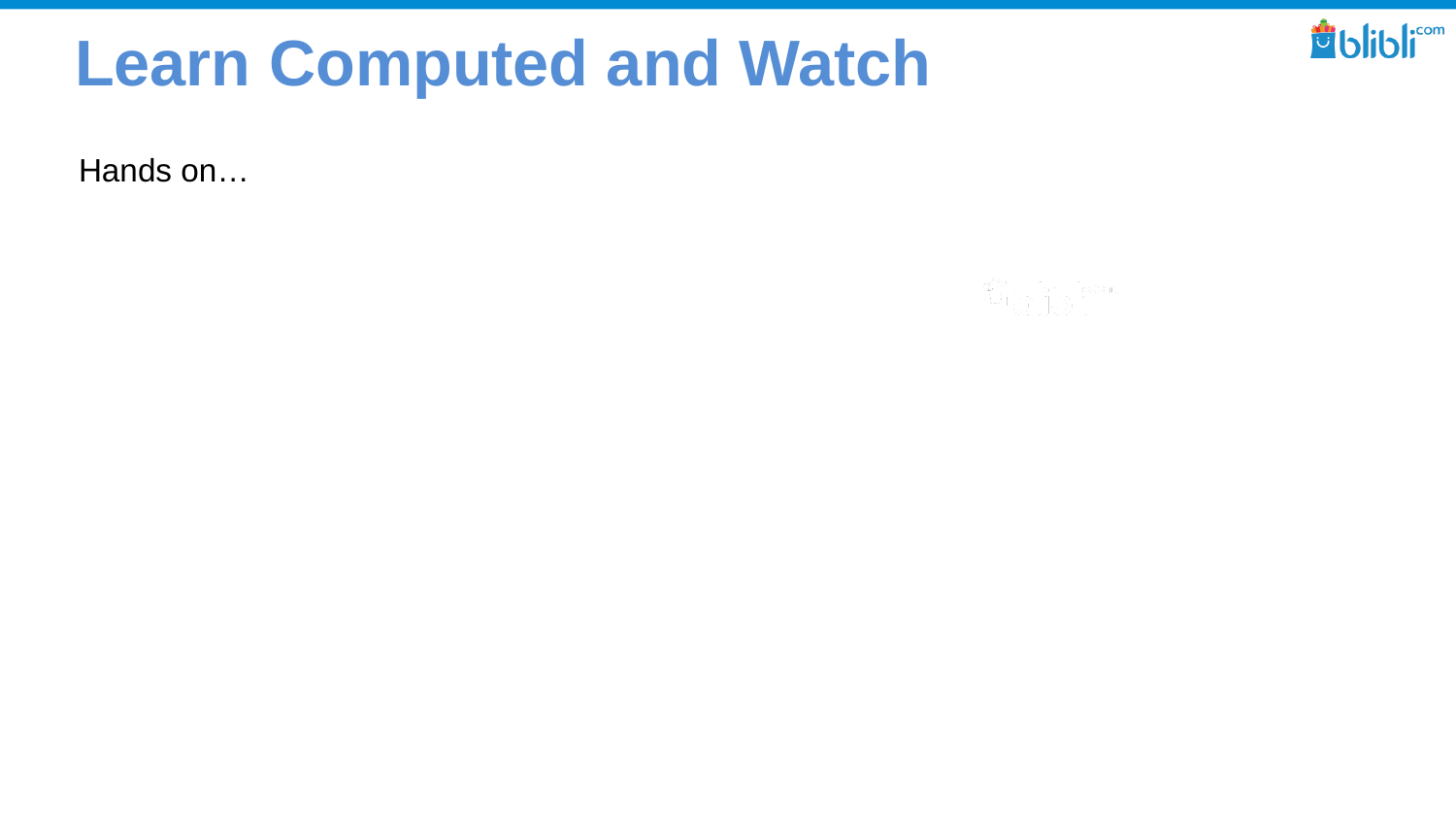

# Learn Computed and Watch
Hands on…